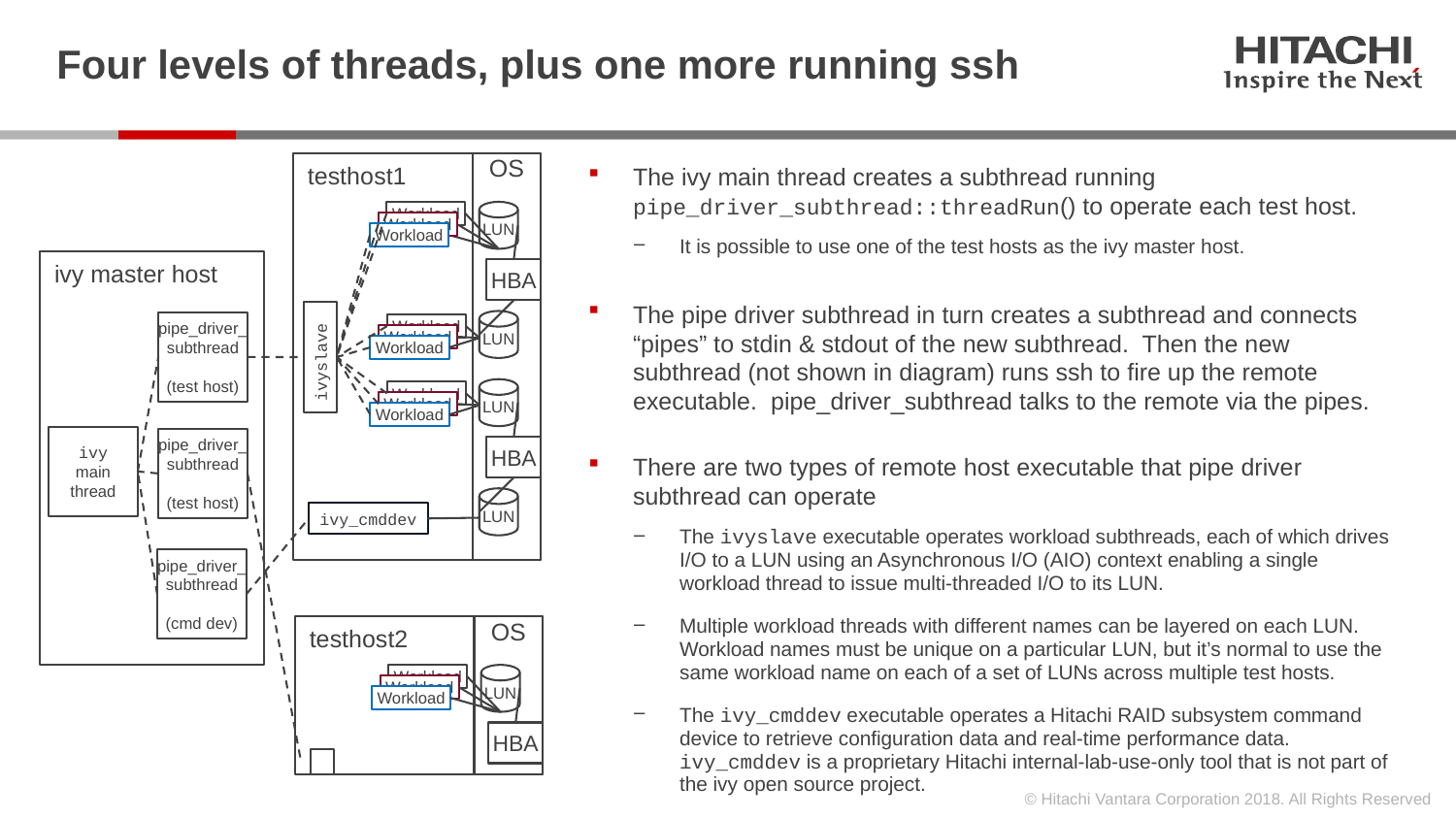

# Four levels of threads, plus one more running ssh
testhost1
OS
The ivy main thread creates a subthread running pipe_driver_subthread::threadRun() to operate each test host.
It is possible to use one of the test hosts as the ivy master host.
The pipe driver subthread in turn creates a subthread and connects “pipes” to stdin & stdout of the new subthread.  Then the new subthread (not shown in diagram) runs ssh to fire up the remote executable.  pipe_driver_subthread talks to the remote via the pipes.
There are two types of remote host executable that pipe driver subthread can operate
The ivyslave executable operates workload subthreads, each of which drives I/O to a LUN using an Asynchronous I/O (AIO) context enabling a single workload thread to issue multi-threaded I/O to its LUN.
Multiple workload threads with different names can be layered on each LUN.  Workload names must be unique on a particular LUN, but it’s normal to use the same workload name on each of a set of LUNs across multiple test hosts.
The ivy_cmddev executable operates a Hitachi RAID subsystem command device to retrieve configuration data and real-time performance data.  ivy_cmddev is a proprietary Hitachi internal-lab-use-only tool that is not part of the ivy open source project.
Workload
LUN
Workload
Workload
ivy master host
HBA
LUN
pipe_driver_subthread
(test host)
Workload
Workload
Workload
ivyslave
LUN
Workload
Workload
Workload
ivy
main
thread
pipe_driver_subthread
(test host)
HBA
LUN
ivy_cmddev
pipe_driver_subthread
(cmd dev)

testhost2
OS
Workload
LUN
Workload
Workload
HBA